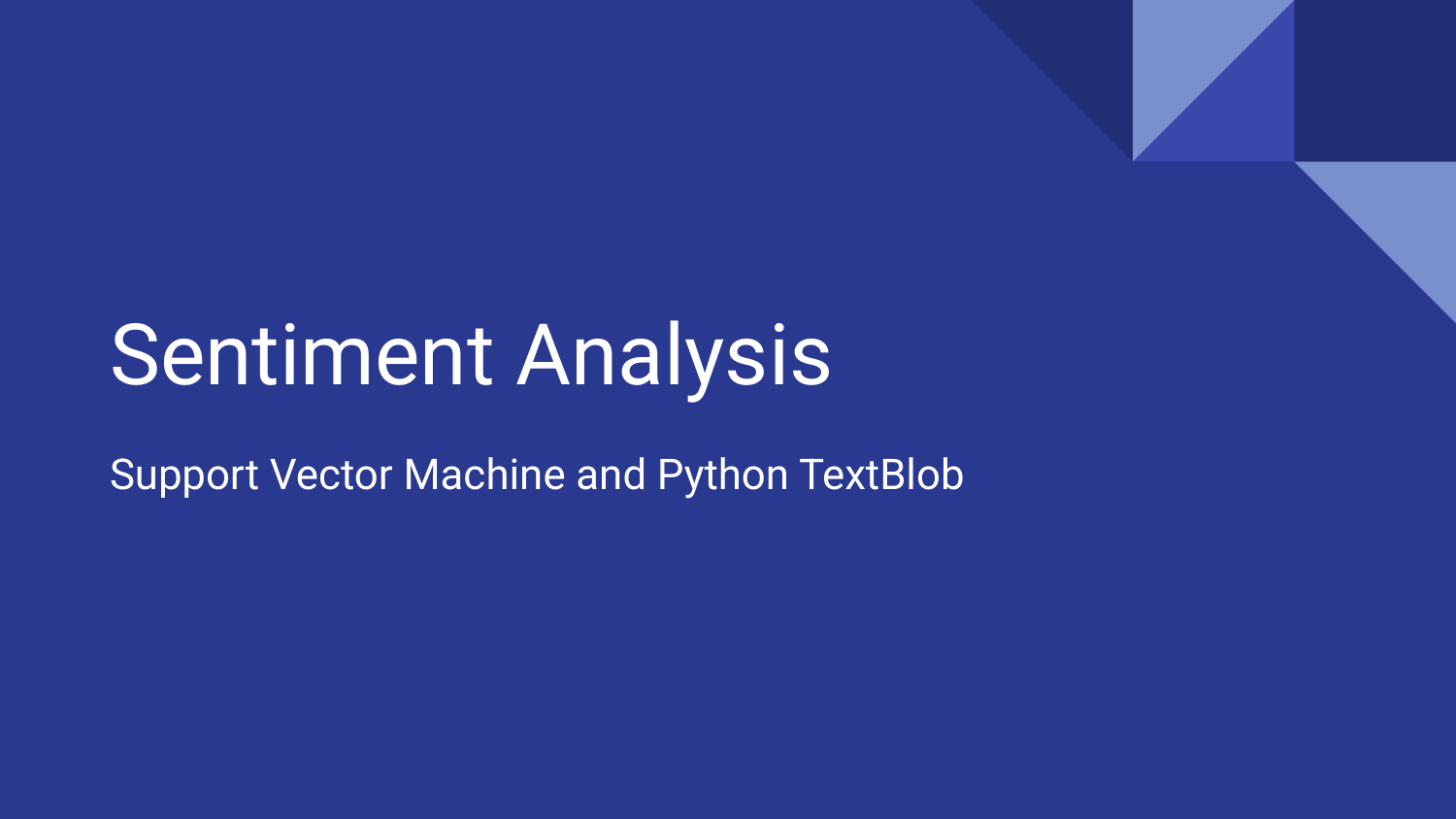

# Sentiment Analysis
Support Vector Machine and Python TextBlob